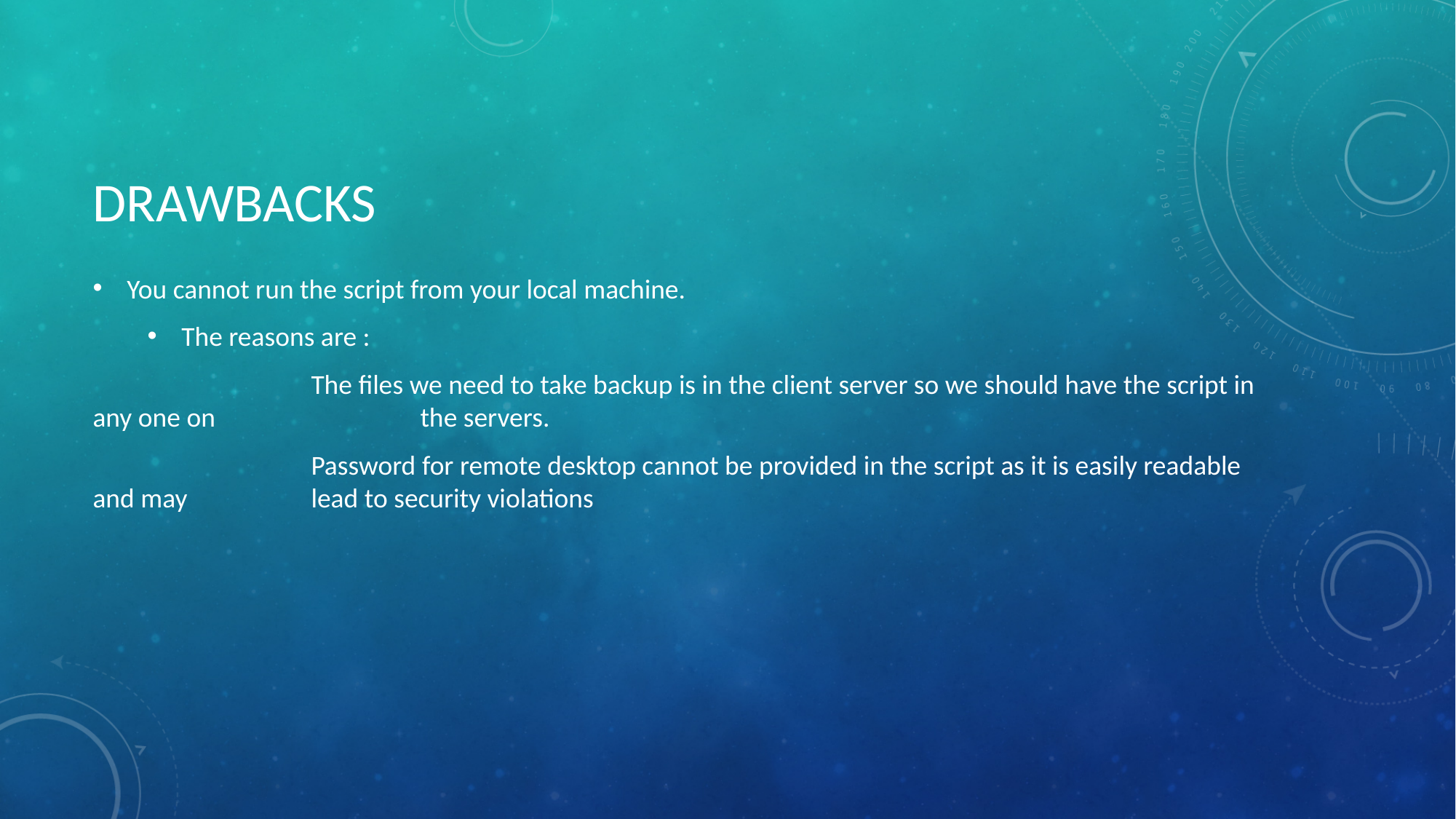

# DRAWBACKS
You cannot run the script from your local machine.
The reasons are :
		The files we need to take backup is in the client server so we should have the script in any one on 		the servers.
		Password for remote desktop cannot be provided in the script as it is easily readable and may 		lead to security violations